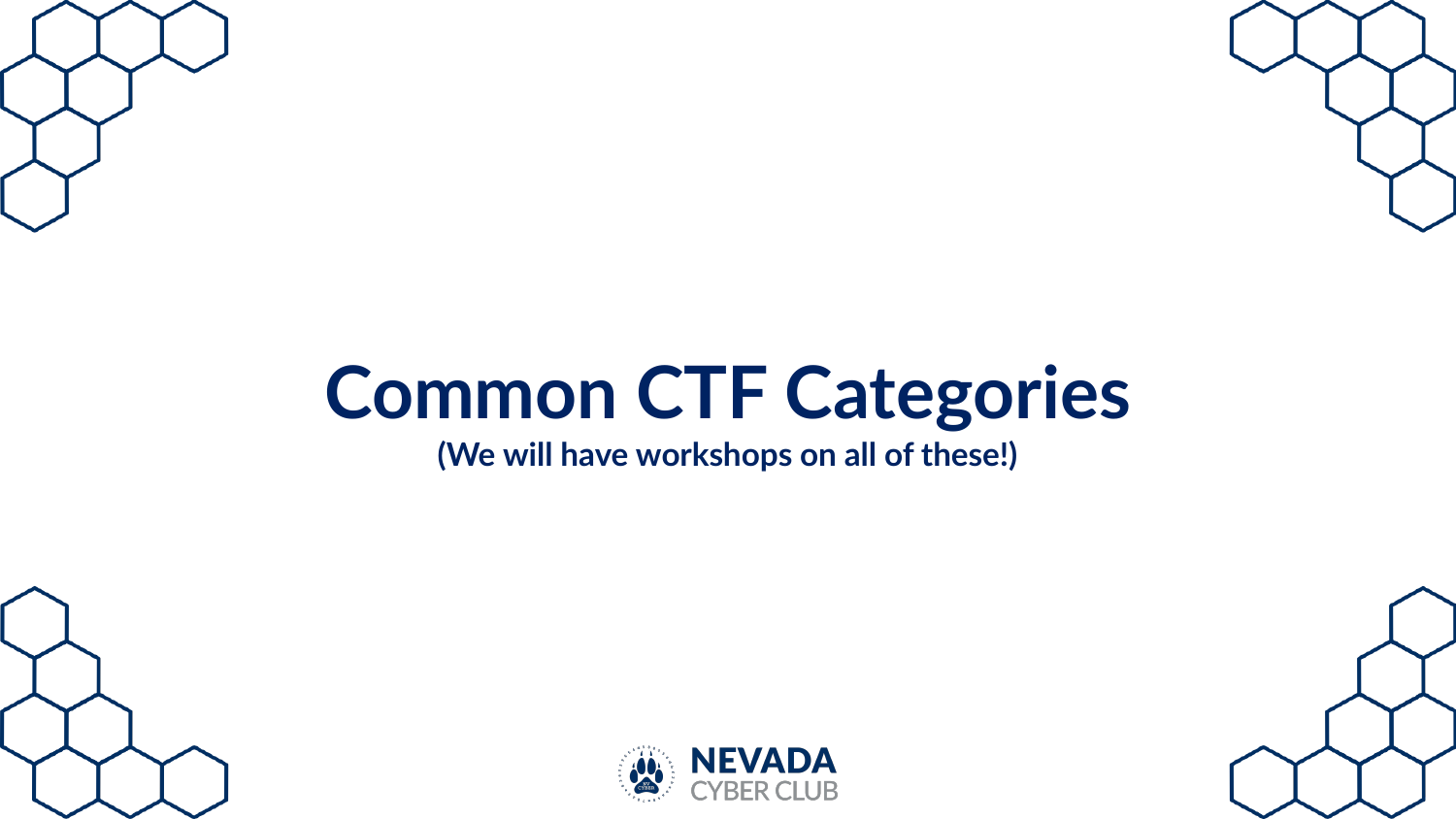

# Common CTF Categories
(We will have workshops on all of these!)